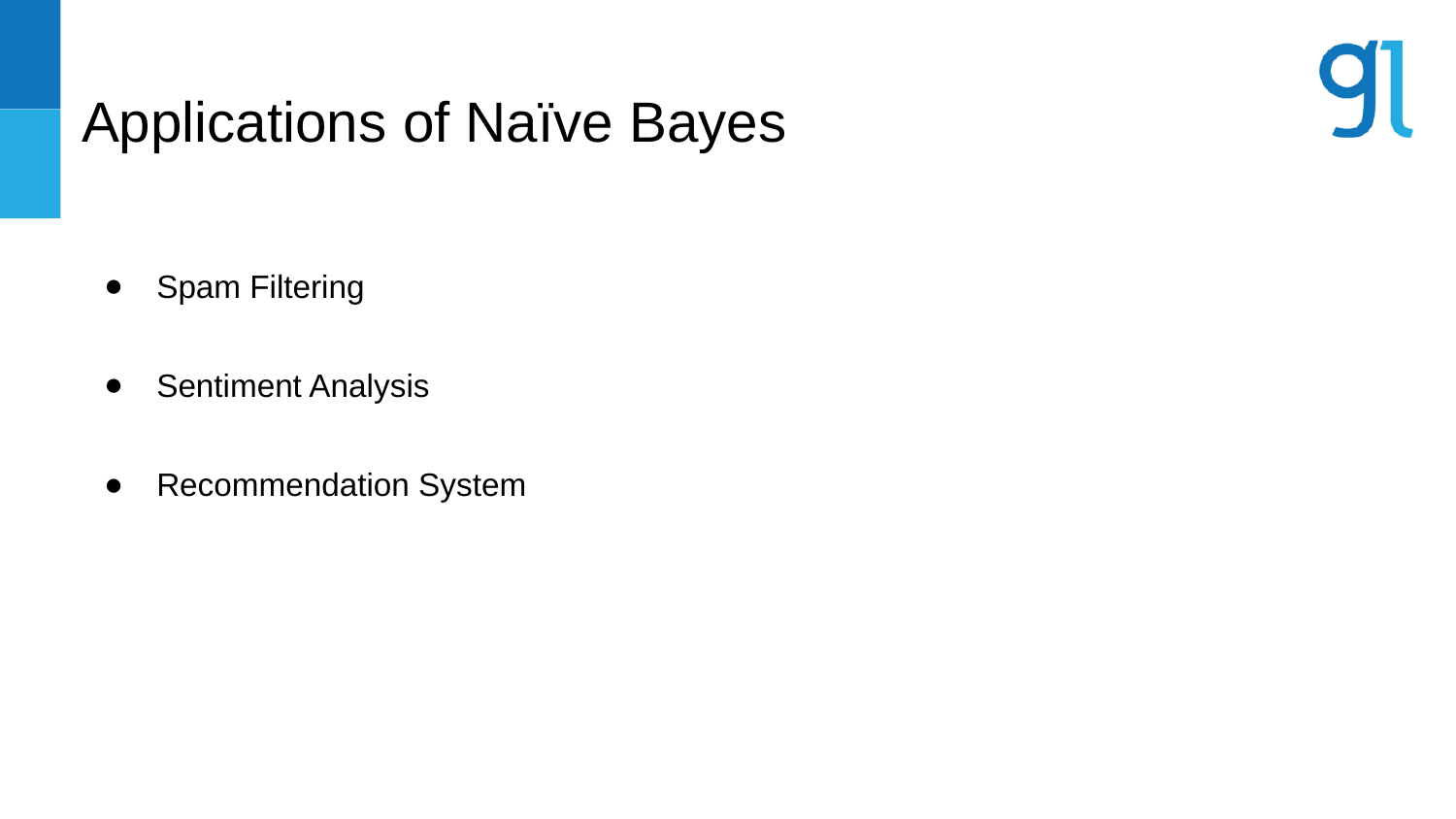

# Applications of Naïve Bayes
Spam Filtering
Sentiment Analysis
Recommendation System